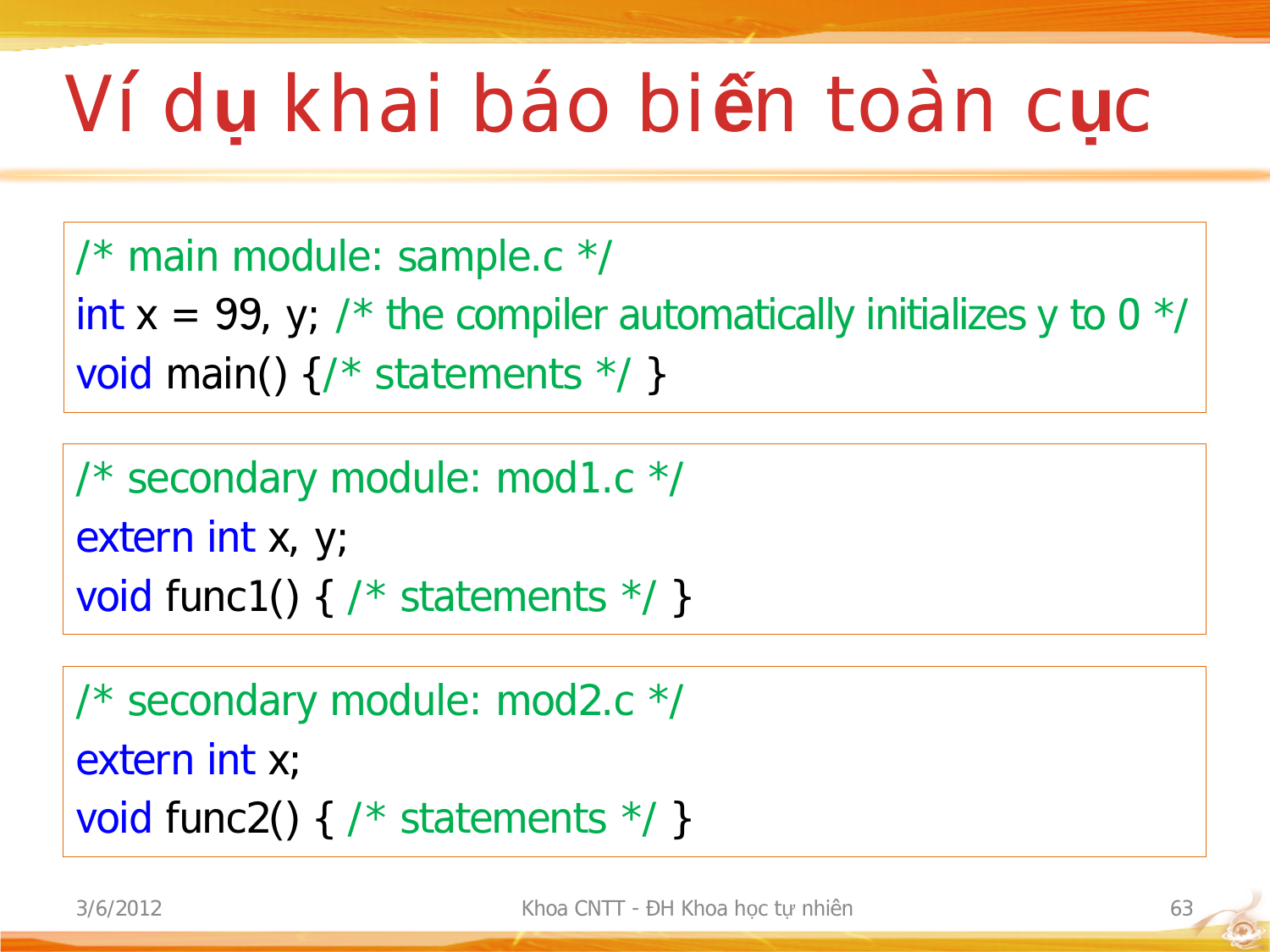

# Ví dụ khai báo biến toàn cục
/* main module: sample.c */
int x = 99, y; /* the compiler automatically initializes y to 0 */
void main() {/* statements */ }
/* secondary module: mod1.c */
extern int x, y;
void func1() { /* statements */ }
/* secondary module: mod2.c */
extern int x;
void func2() { /* statements */ }
3/6/2012
Khoa CNTT - ĐH Khoa học tự nhiên
63